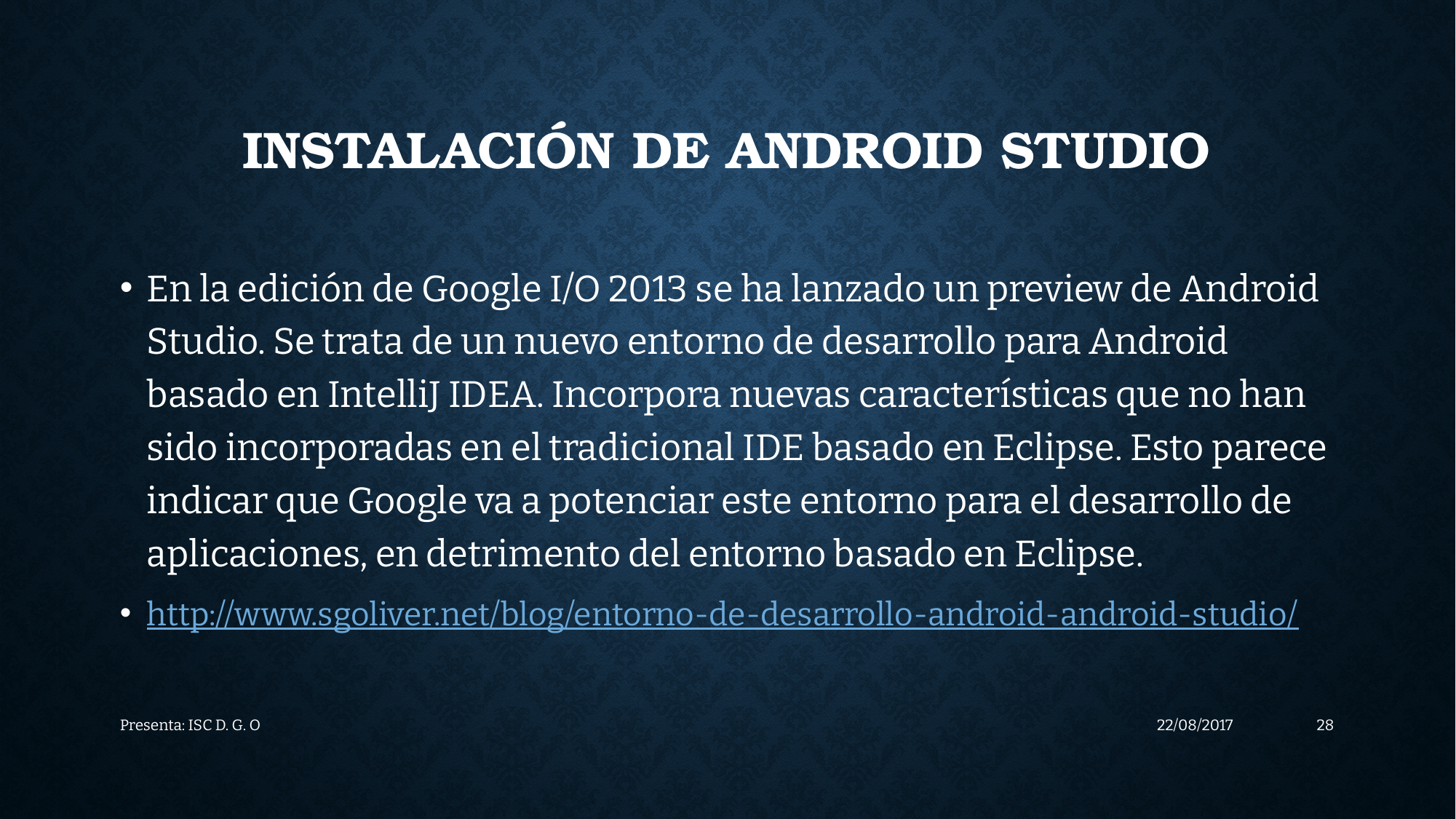

# Instalación de Android Studio
En la edición de Google I/O 2013 se ha lanzado un preview de Android Studio. Se trata de un nuevo entorno de desarrollo para Android basado en IntelliJ IDEA. Incorpora nuevas características que no han sido incorporadas en el tradicional IDE basado en Eclipse. Esto parece indicar que Google va a potenciar este entorno para el desarrollo de aplicaciones, en detrimento del entorno basado en Eclipse.
http://www.sgoliver.net/blog/entorno-de-desarrollo-android-android-studio/
Presenta: ISC D. G. O
22/08/2017
28